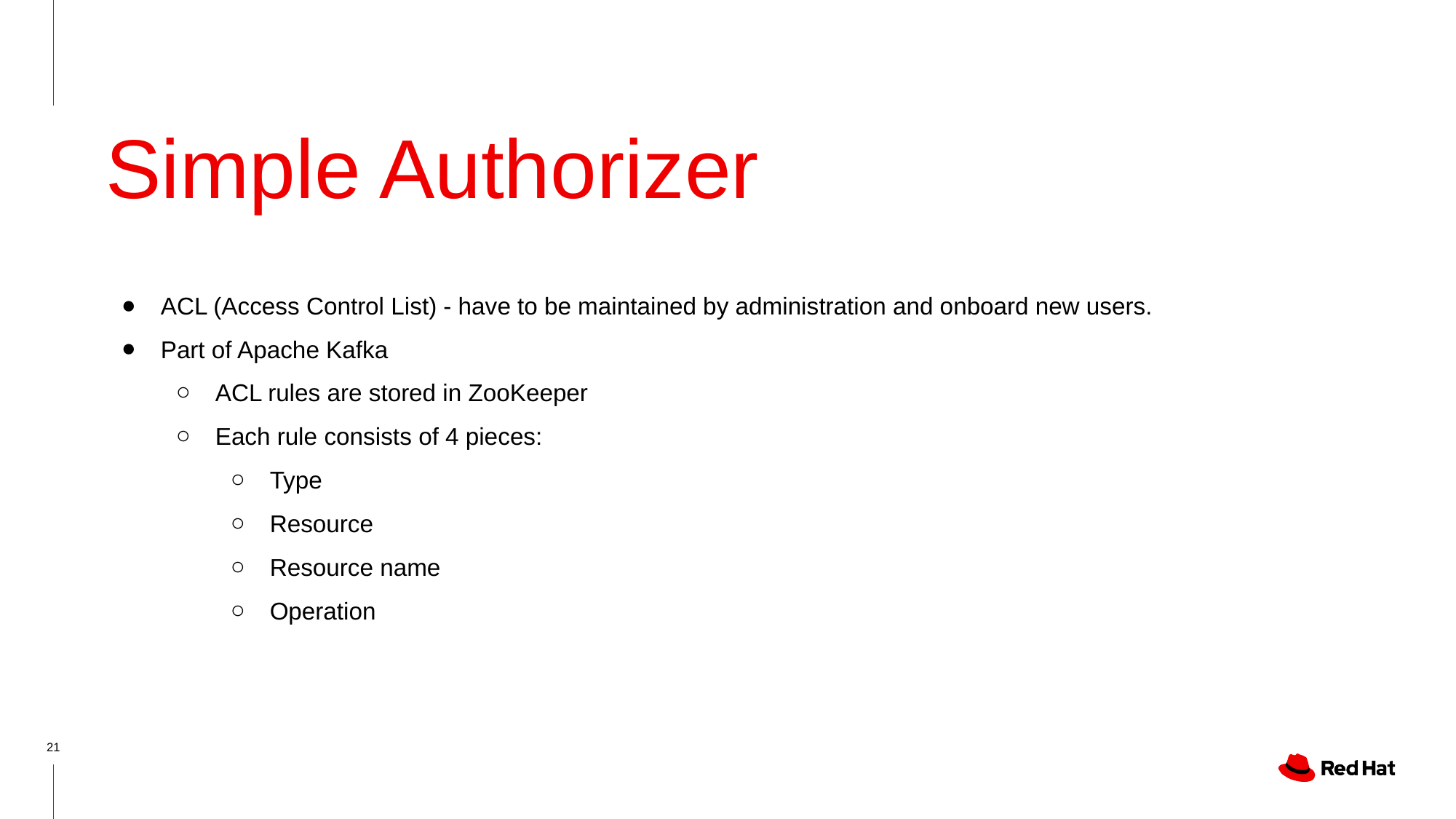

# Simple Authorizer
ACL (Access Control List) - have to be maintained by administration and onboard new users.
Part of Apache Kafka
ACL rules are stored in ZooKeeper
Each rule consists of 4 pieces:
Type
Resource
Resource name
Operation
21